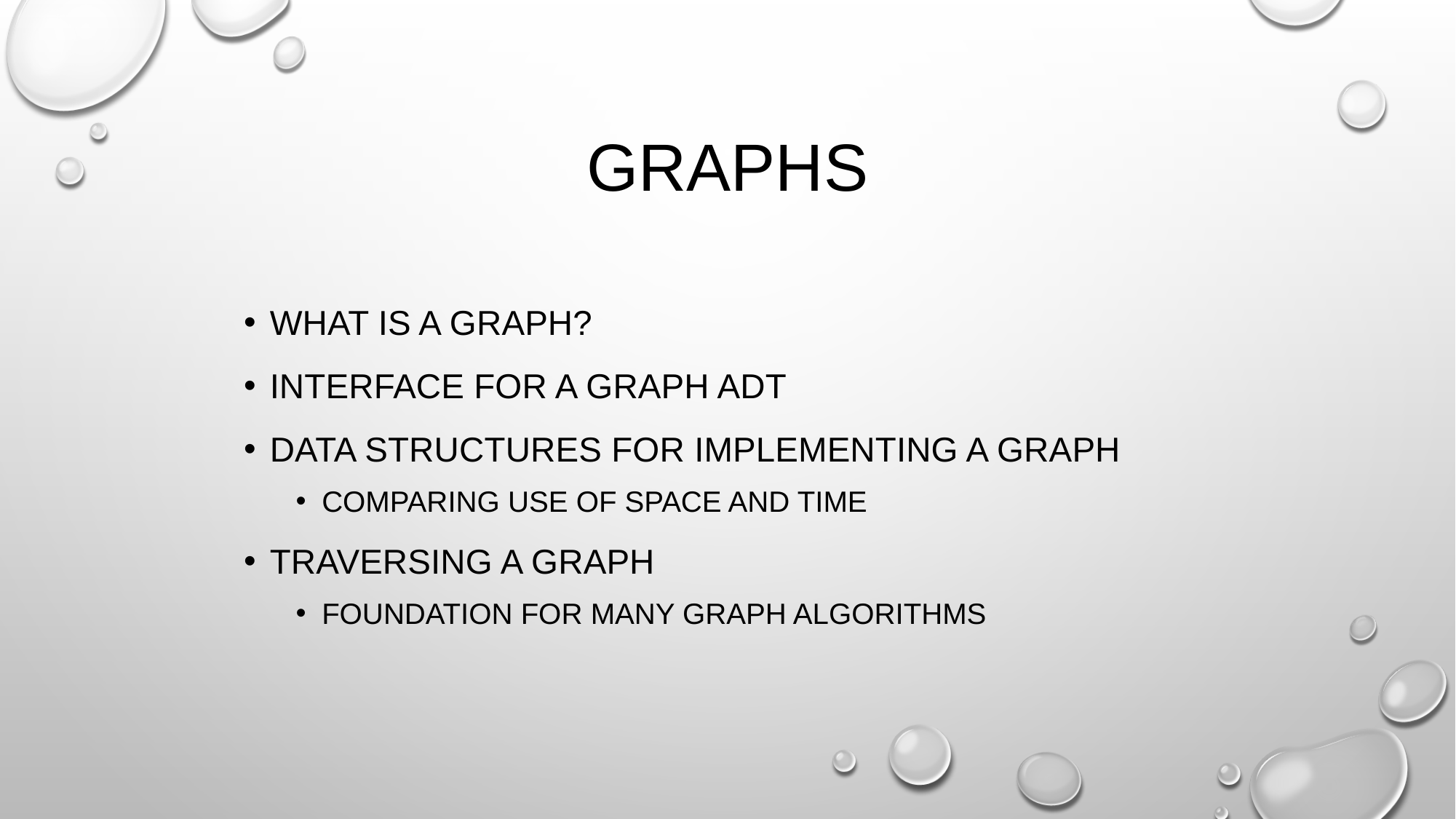

# graphs

What is a graph?
Interface for a graph adt
Data structures for implementing a graph
Comparing use of space and time
Traversing a graph
Foundation for many graph algorithms